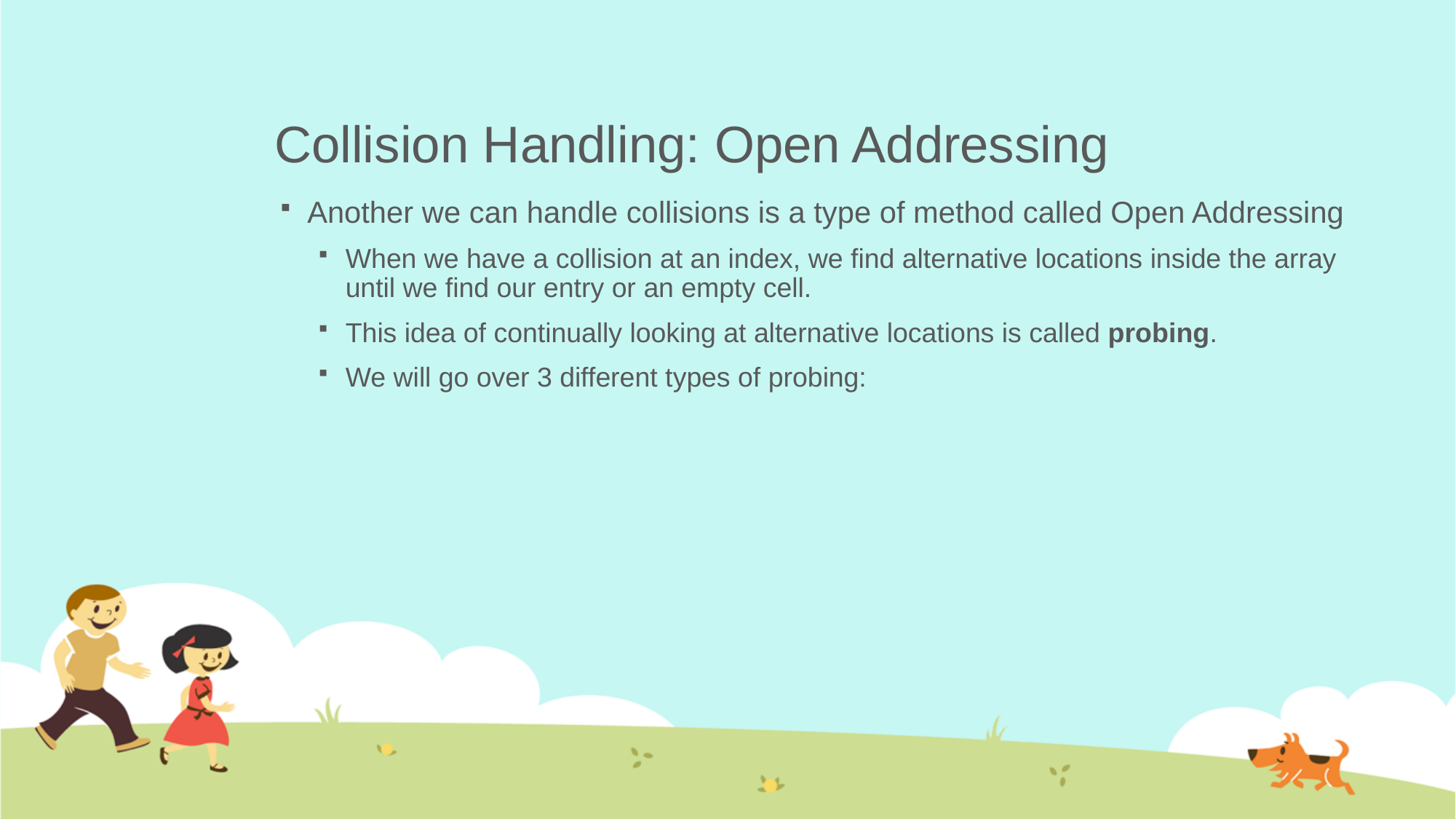

# Collision Handling: Open Addressing
Another we can handle collisions is a type of method called Open Addressing
When we have a collision at an index, we find alternative locations inside the array until we find our entry or an empty cell.
This idea of continually looking at alternative locations is called probing.
We will go over 3 different types of probing: